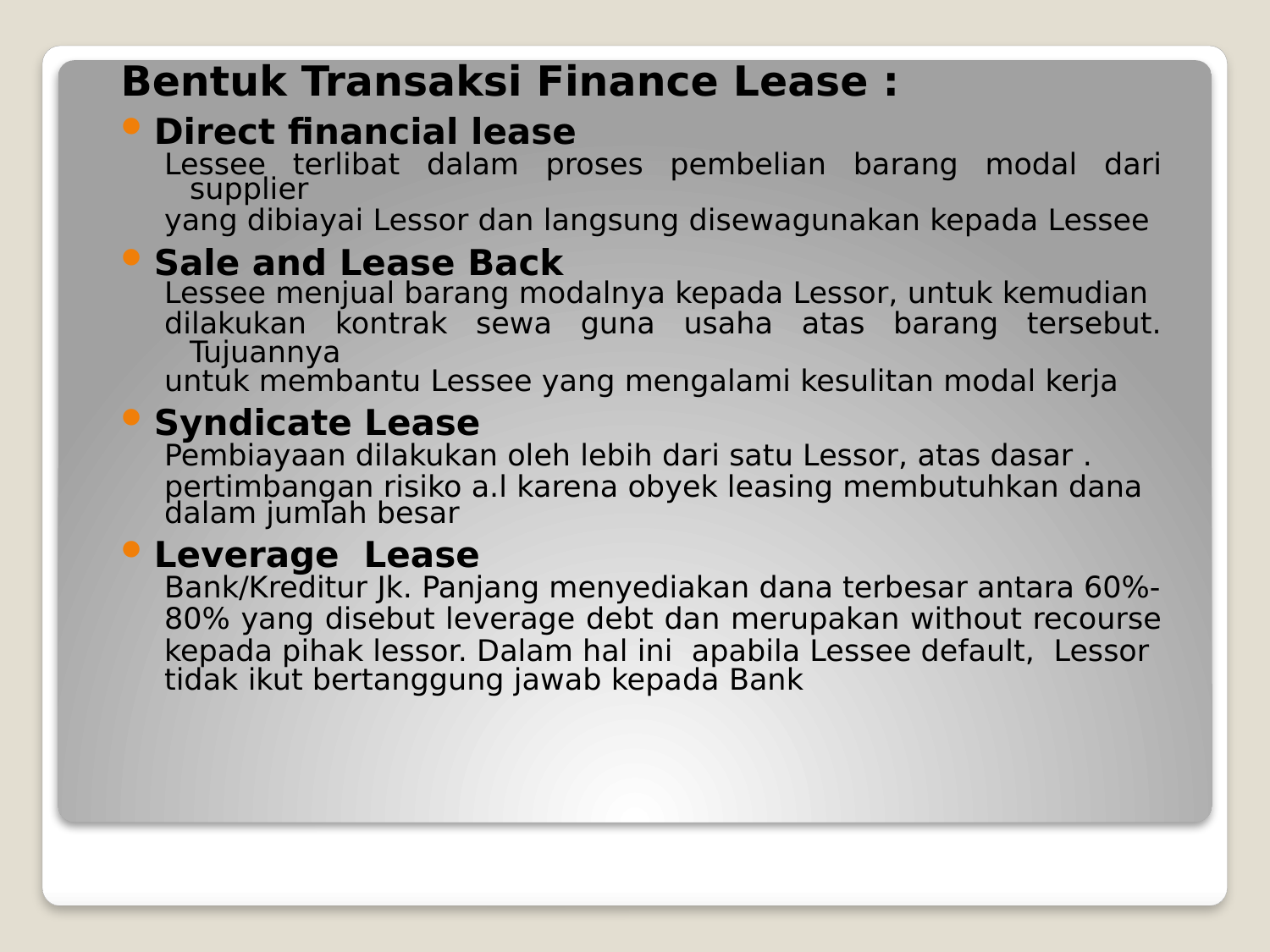

Bentuk Transaksi Finance Lease :
Direct financial lease
Lessee terlibat dalam proses pembelian barang modal dari supplier
yang dibiayai Lessor dan langsung disewagunakan kepada Lessee
Sale and Lease Back
Lessee menjual barang modalnya kepada Lessor, untuk kemudian
dilakukan kontrak sewa guna usaha atas barang tersebut. Tujuannya
untuk membantu Lessee yang mengalami kesulitan modal kerja
Syndicate Lease
Pembiayaan dilakukan oleh lebih dari satu Lessor, atas dasar .
pertimbangan risiko a.l karena obyek leasing membutuhkan dana
dalam jumlah besar
Leverage  Lease
Bank/Kreditur Jk. Panjang menyediakan dana terbesar antara 60%-
80% yang disebut leverage debt dan merupakan without recourse
kepada pihak lessor. Dalam hal ini  apabila Lessee default,  Lessor
tidak ikut bertanggung jawab kepada Bank